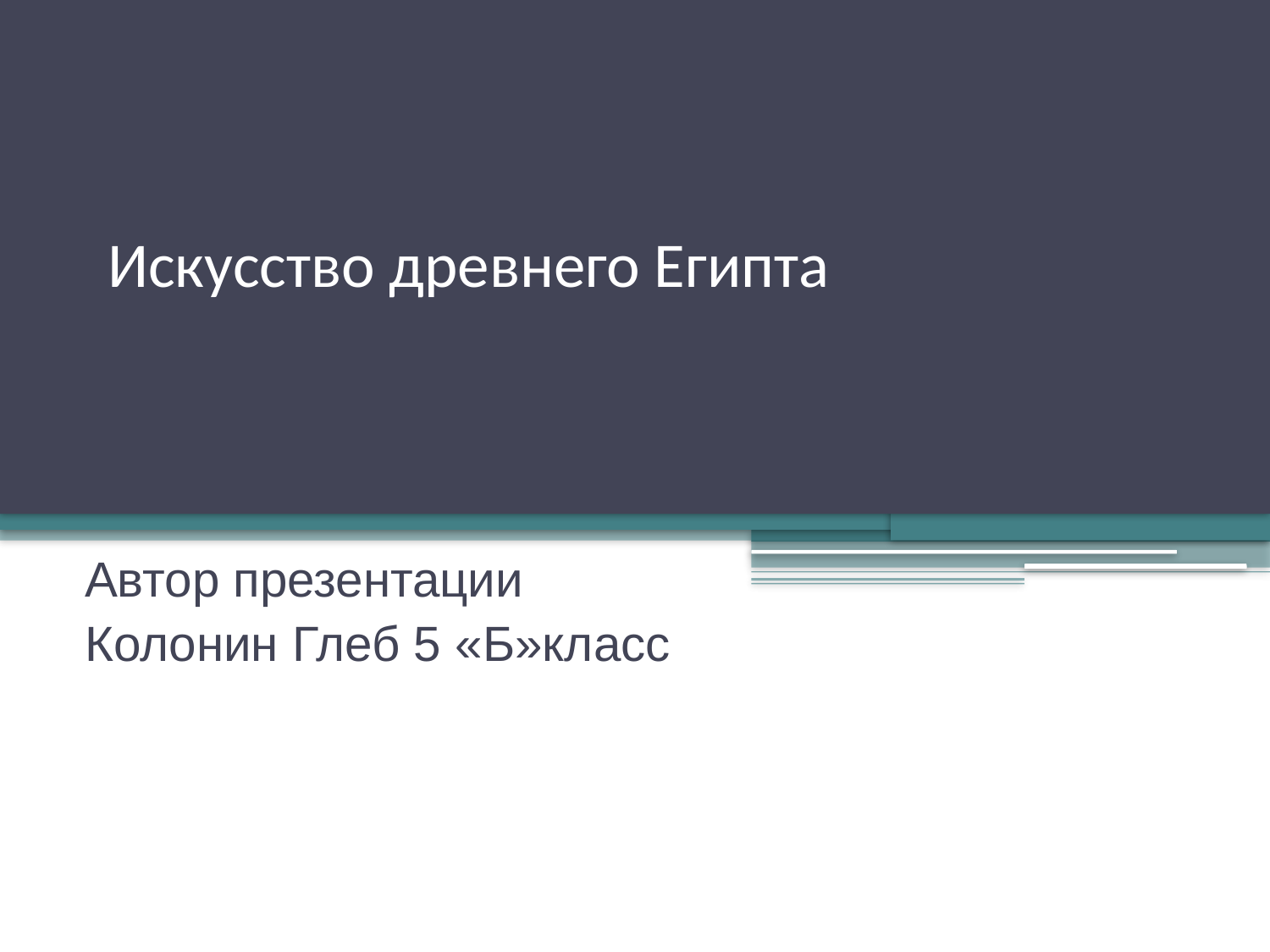

# Искусство древнего Египта
Автор презентации
Колонин Глеб 5 «Б»класс